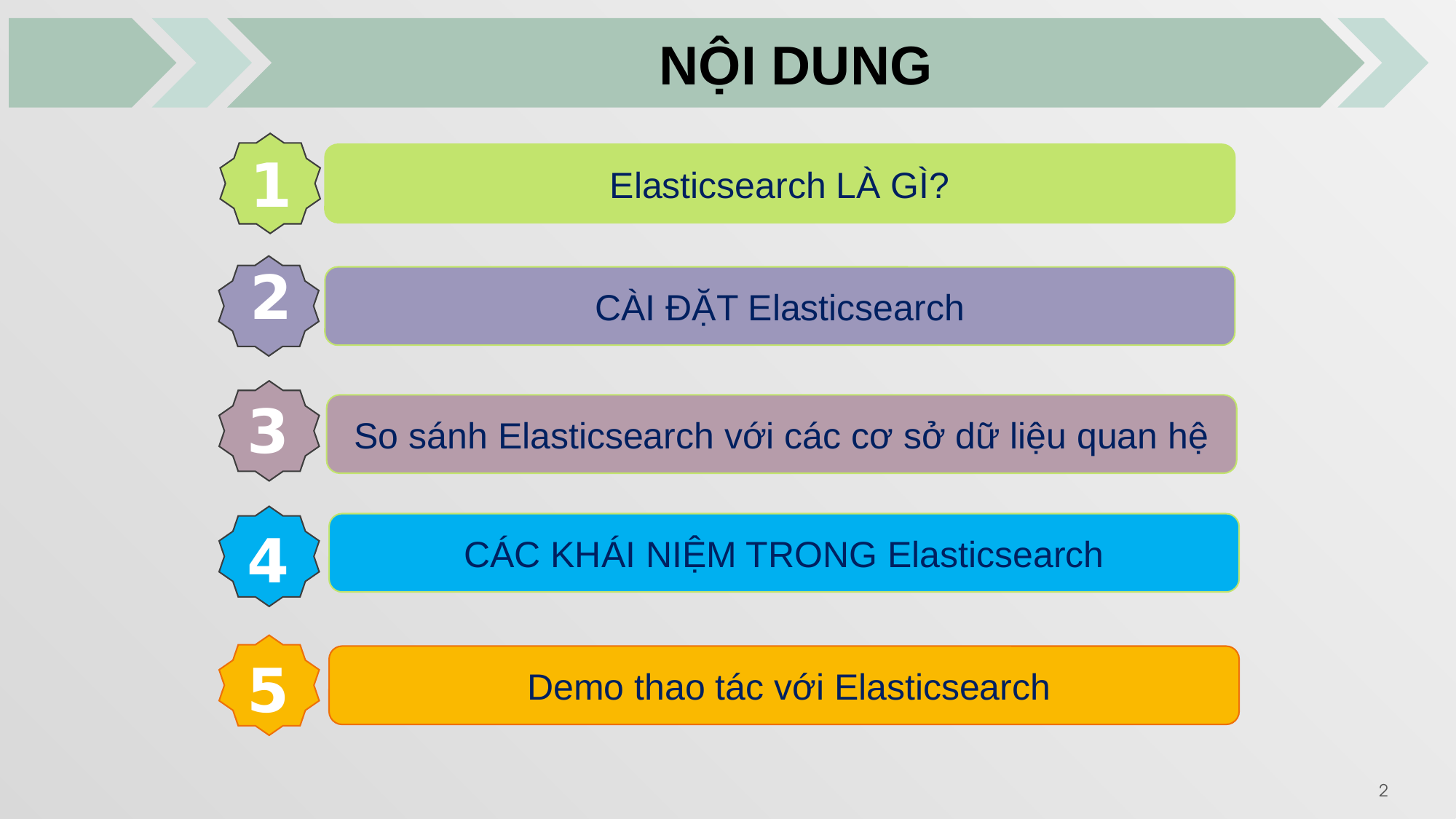

NỘI DUNG

1
Elasticsearch LÀ GÌ?
2

CÀI ĐẶT Elasticsearch

3
So sánh Elasticsearch với các cơ sở dữ liệu quan hệ

CÁC KHÁI NIỆM TRONG Elasticsearch
4

5
 Demo thao tác với Elasticsearch
2